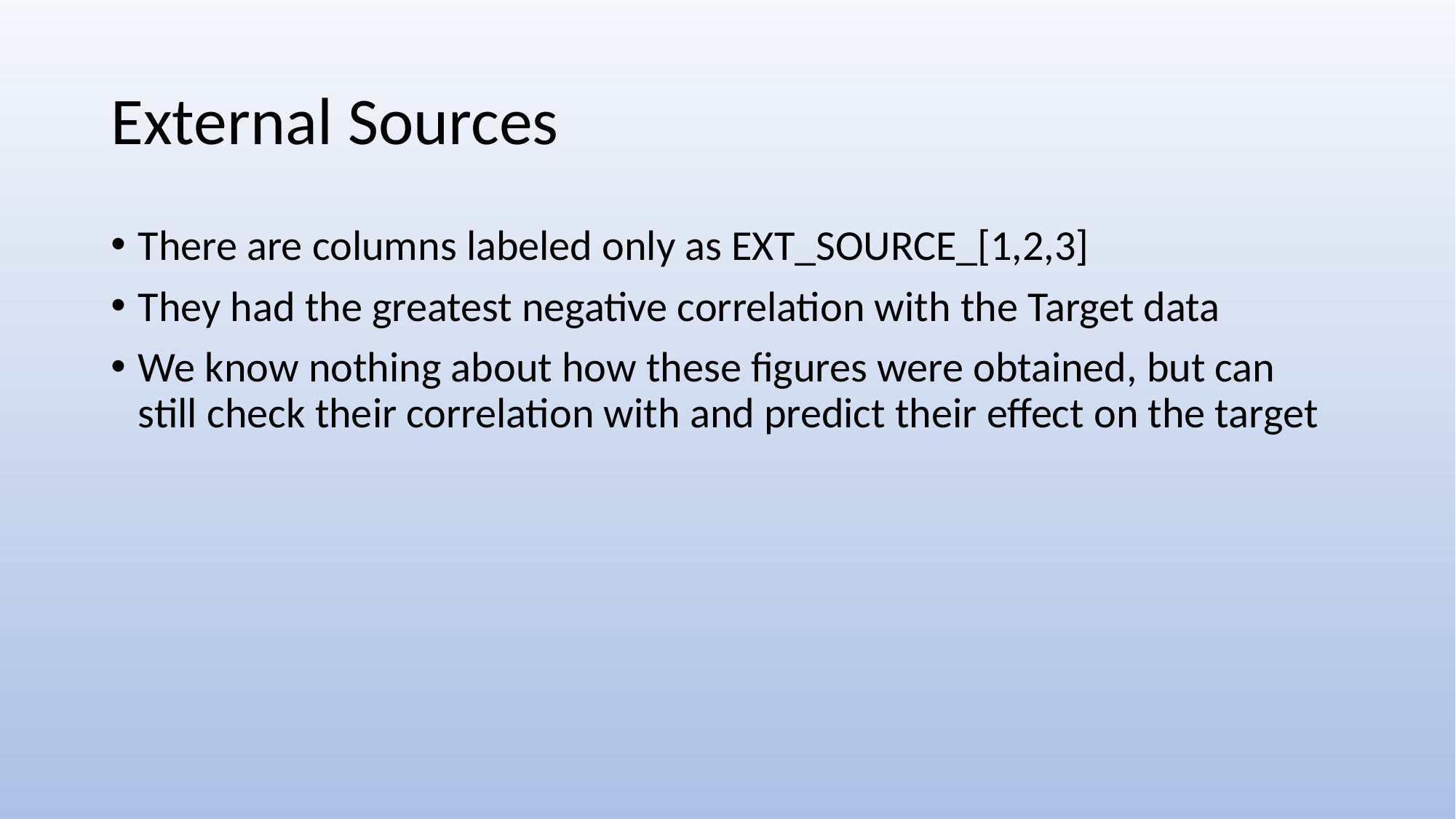

# External Sources
There are columns labeled only as EXT_SOURCE_[1,2,3]
They had the greatest negative correlation with the Target data
We know nothing about how these figures were obtained, but can still check their correlation with and predict their effect on the target